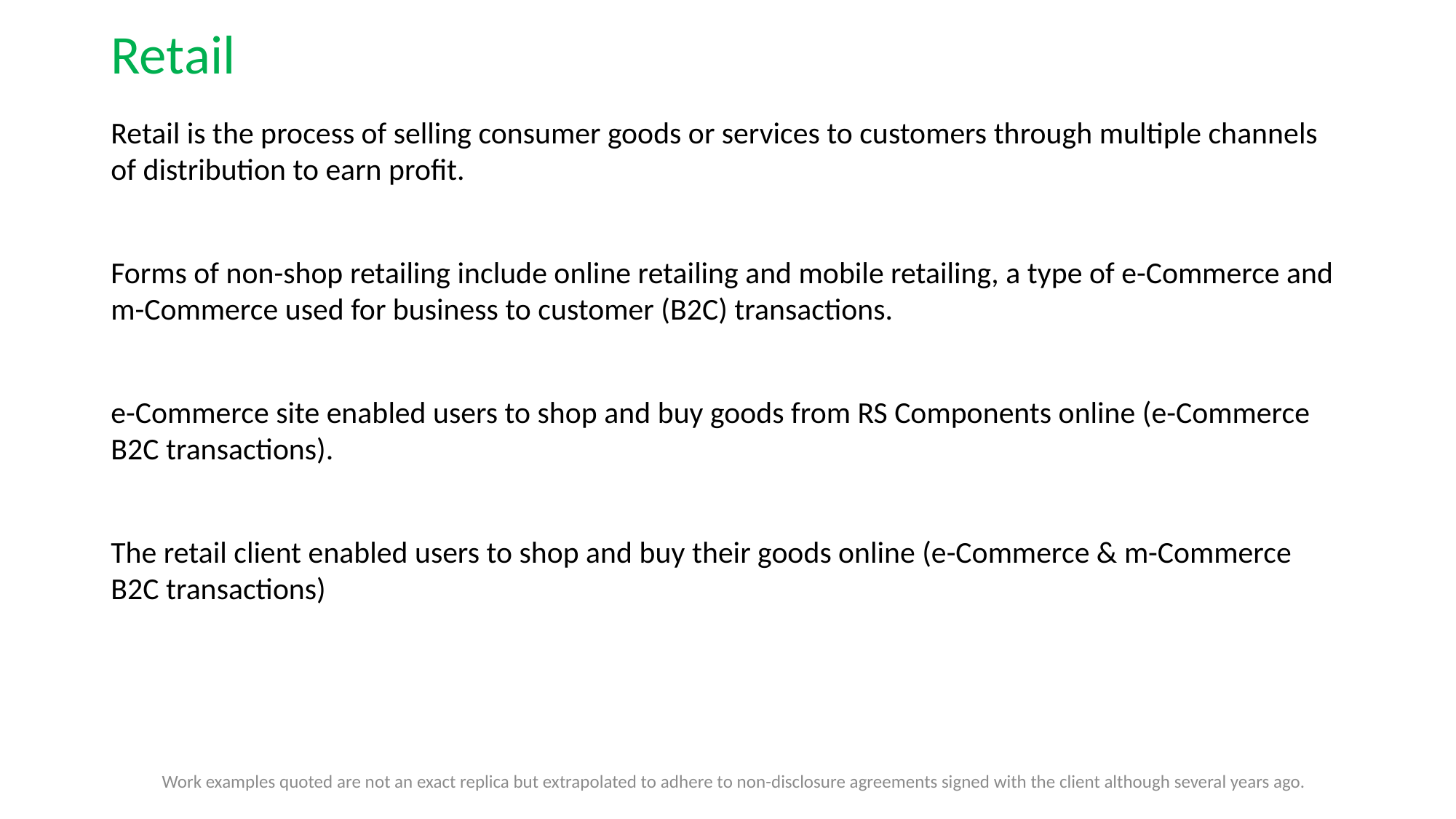

# Retail
Retail is the process of selling consumer goods or services to customers through multiple channels of distribution to earn profit.

Forms of non-shop retailing include online retailing and mobile retailing, a type of e-Commerce and m-Commerce used for business to customer (B2C) transactions.

e-Commerce site enabled users to shop and buy goods from RS Components online (e-Commerce B2C transactions).

The retail client enabled users to shop and buy their goods online (e-Commerce & m-Commerce B2C transactions)

Work examples quoted are not an exact replica but extrapolated to adhere to non-disclosure agreements signed with the client although several years ago.